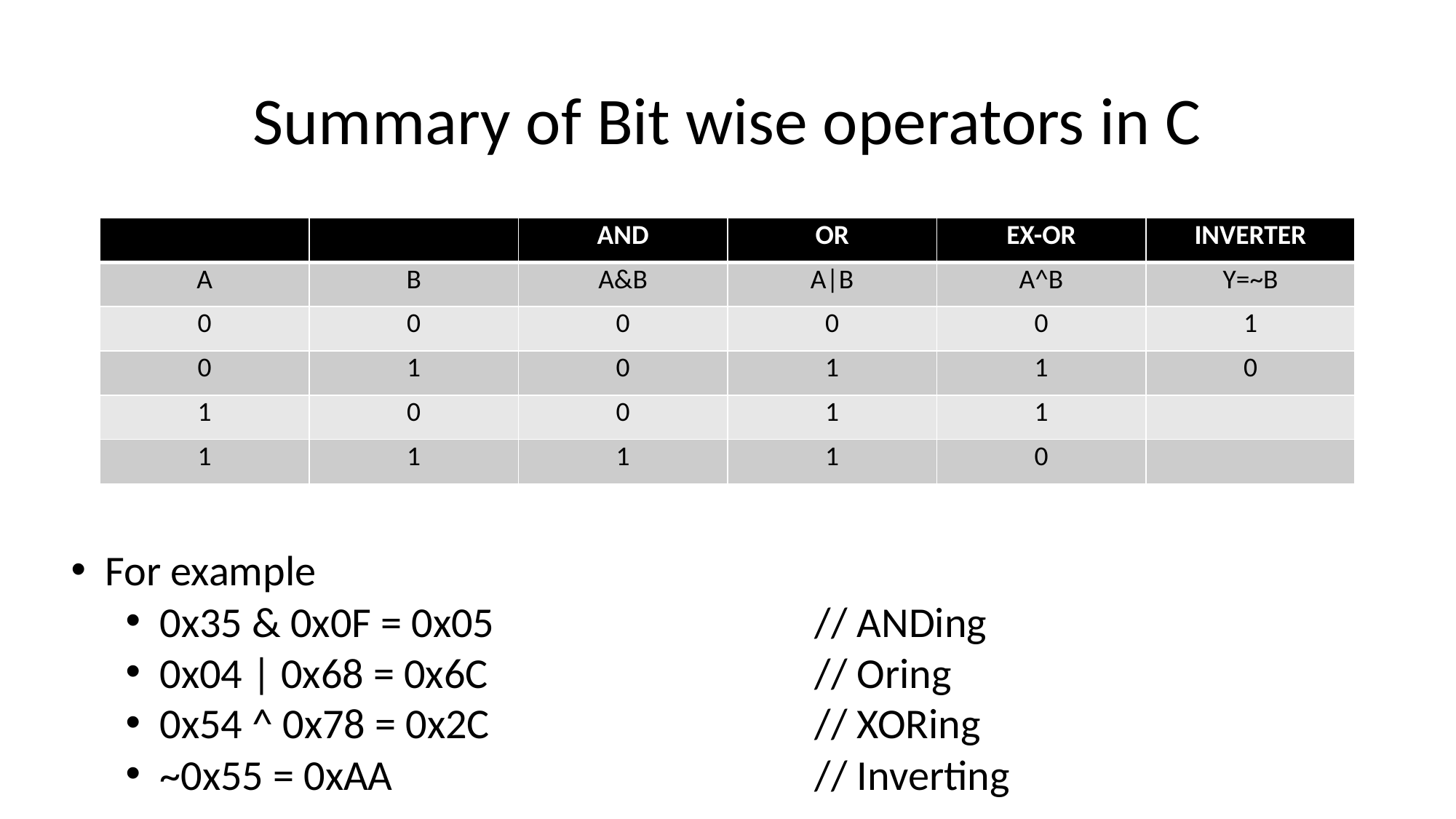

# Summary of Bit wise operators in C
|  |  | AND | OR | EX-OR | INVERTER |
| --- | --- | --- | --- | --- | --- |
| A | B | A&B | A|B | A^B | Y=~B |
| 0 | 0 | 0 | 0 | 0 | 1 |
| 0 | 1 | 0 | 1 | 1 | 0 |
| 1 | 0 | 0 | 1 | 1 |  |
| 1 | 1 | 1 | 1 | 0 |  |
For example
0x35 & 0x0F = 0x05			// ANDing
0x04 | 0x68 = 0x6C			// Oring
0x54 ^ 0x78 = 0x2C			// XORing
~0x55 = 0xAA				// Inverting